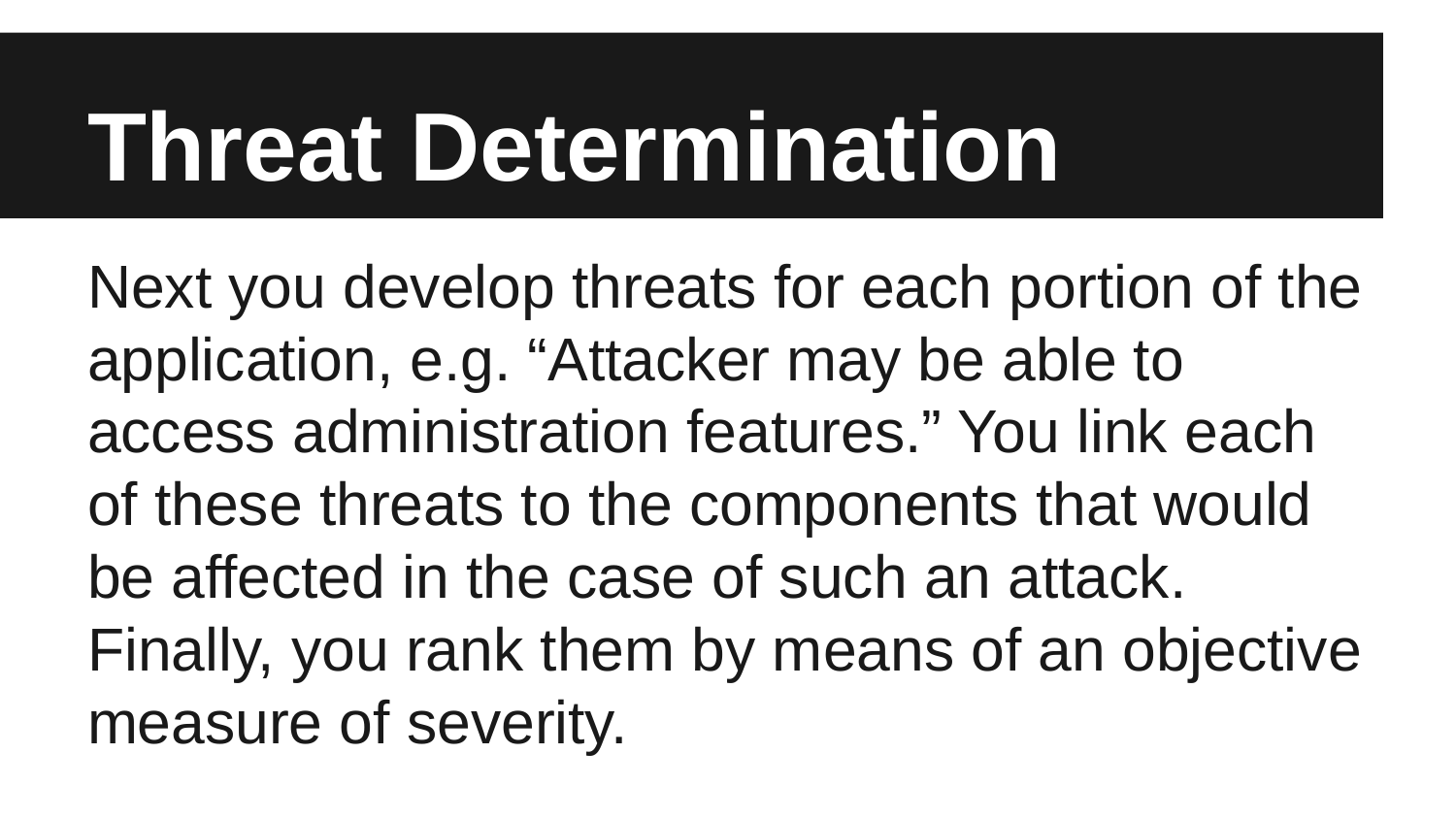

# Threat Determination
Next you develop threats for each portion of the application, e.g. “Attacker may be able to access administration features.” You link each of these threats to the components that would be affected in the case of such an attack. Finally, you rank them by means of an objective measure of severity.